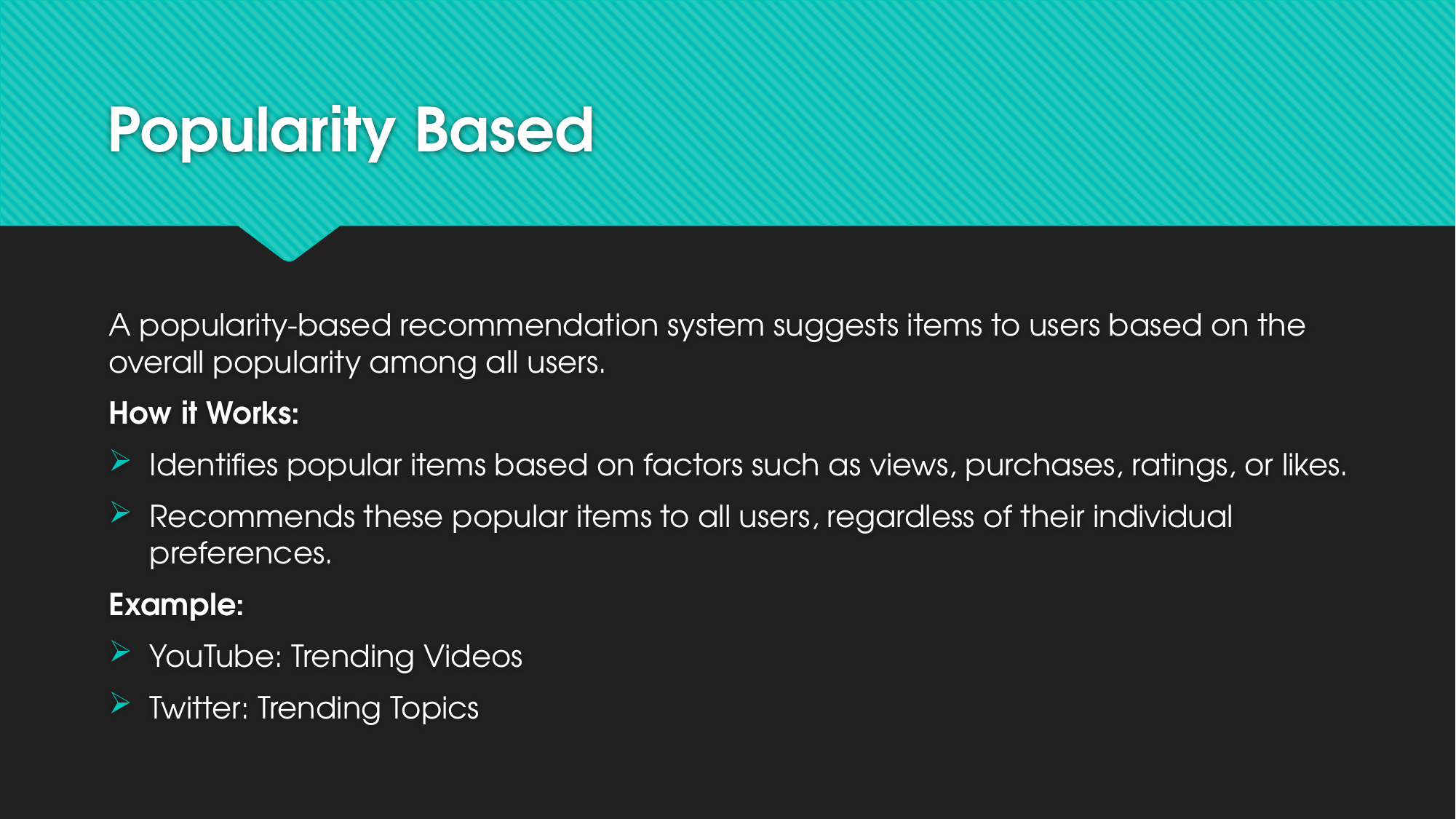

# Popularity Based
A popularity-based recommendation system suggests items to users based on the overall popularity among all users.
How it Works:
Identifies popular items based on factors such as views, purchases, ratings, or likes.
Recommends these popular items to all users, regardless of their individual preferences.
Example:
YouTube: Trending Videos
Twitter: Trending Topics